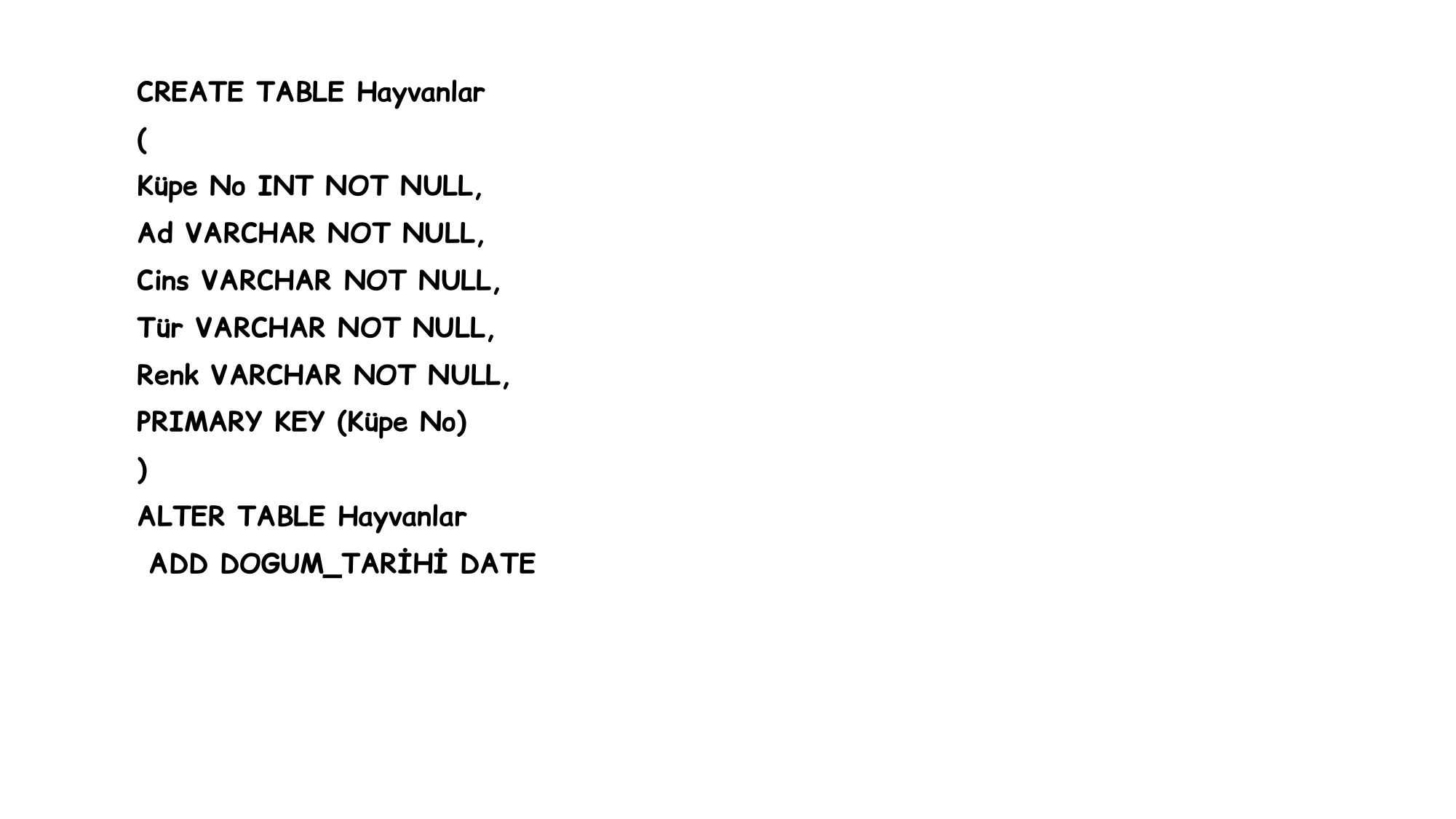

CREATE TABLE Hayvanlar
(
Küpe No INT NOT NULL,
Ad VARCHAR NOT NULL,
Cins VARCHAR NOT NULL,
Tür VARCHAR NOT NULL,
Renk VARCHAR NOT NULL,
PRIMARY KEY (Küpe No)
)
ALTER TABLE Hayvanlar
 ADD DOGUM_TARİHİ DATE